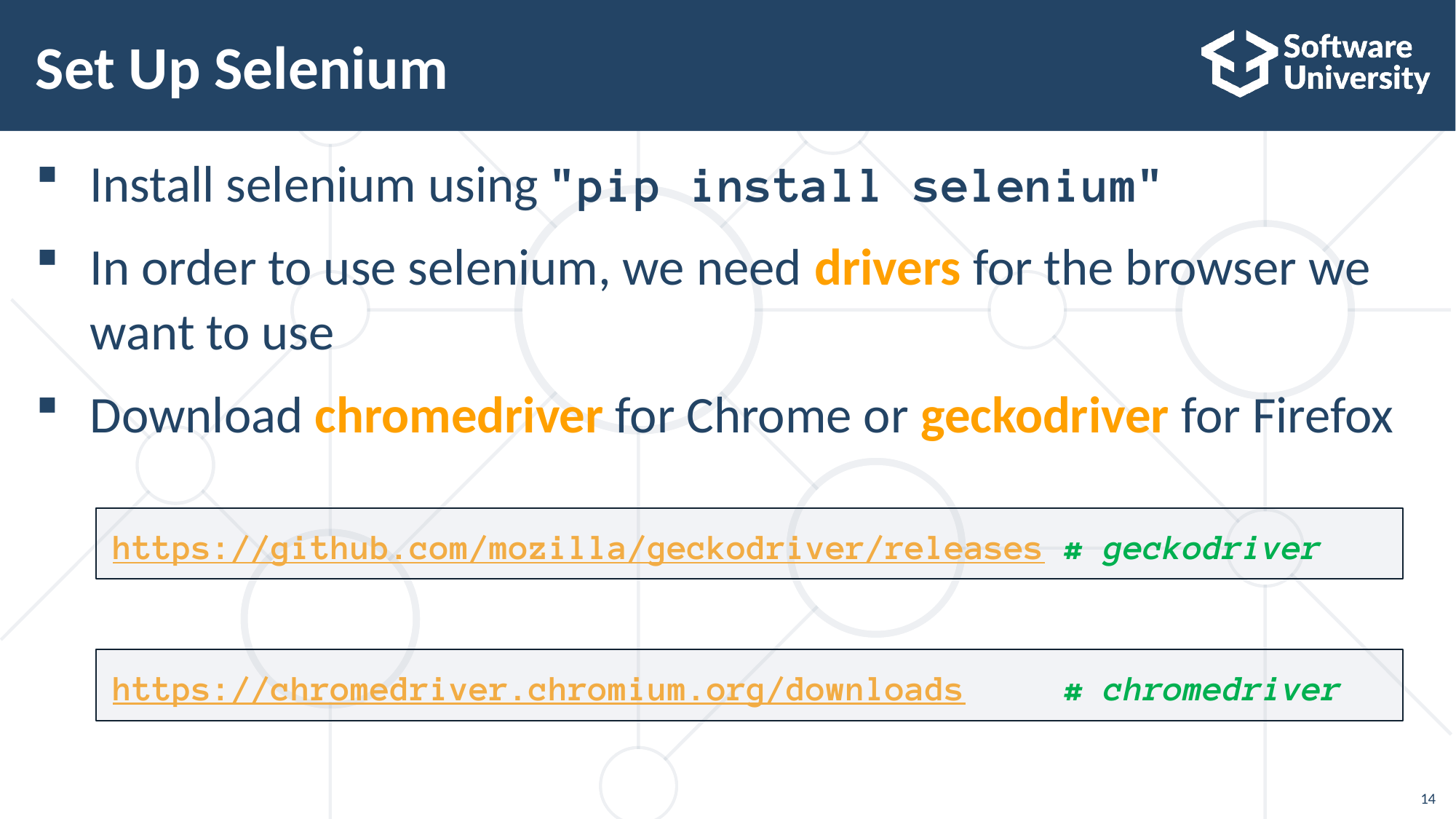

# Set Up Selenium
Install selenium using "pip install selenium"
In order to use selenium, we need drivers for the browser we want to use
Download chromedriver for Chrome or geckodriver for Firefox
https://github.com/mozilla/geckodriver/releases # geckodriver
https://chromedriver.chromium.org/downloads     # chromedriver
14